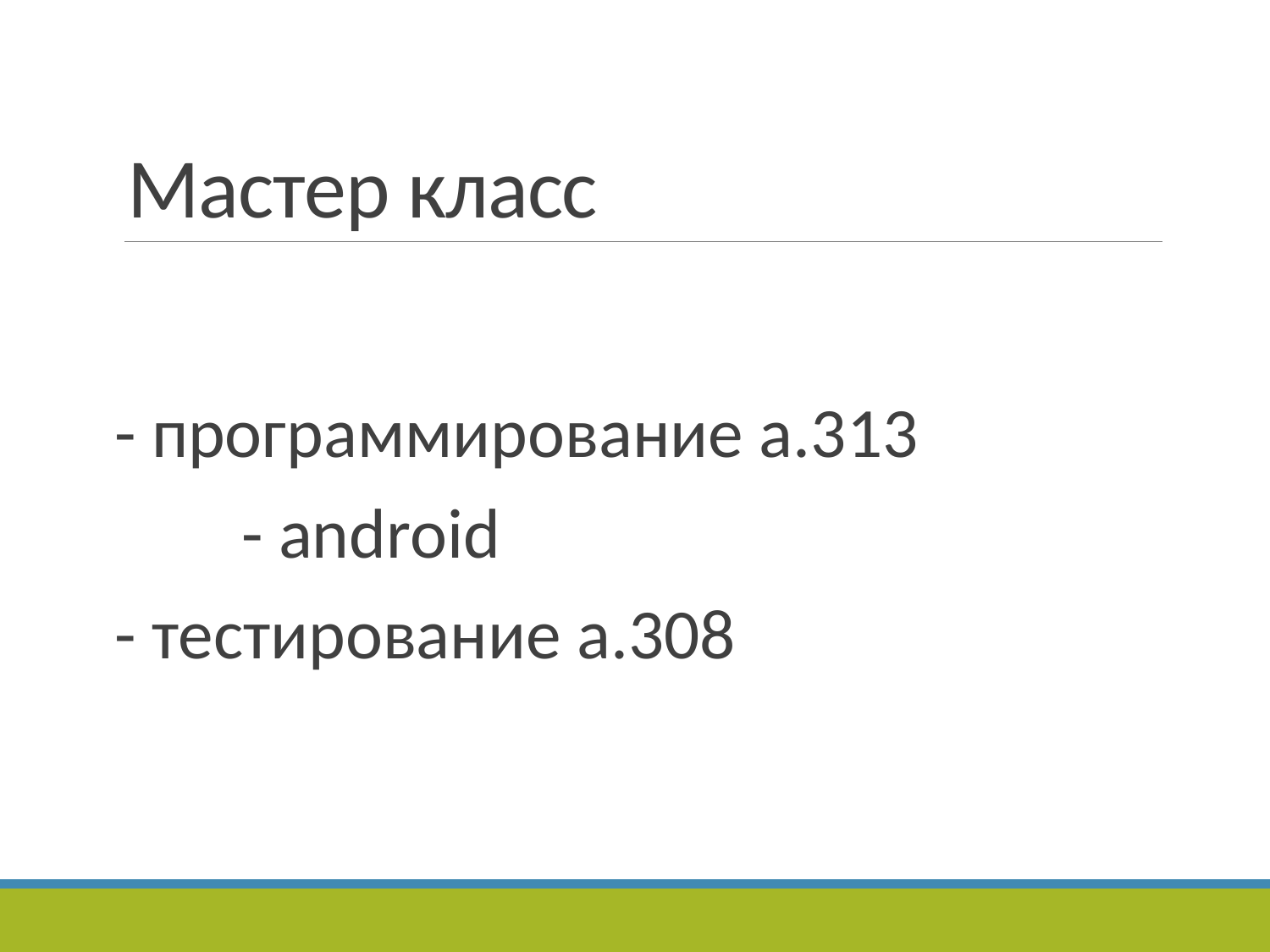

# Мастер класс
- программирование а.313
	- android
- тестирование а.308